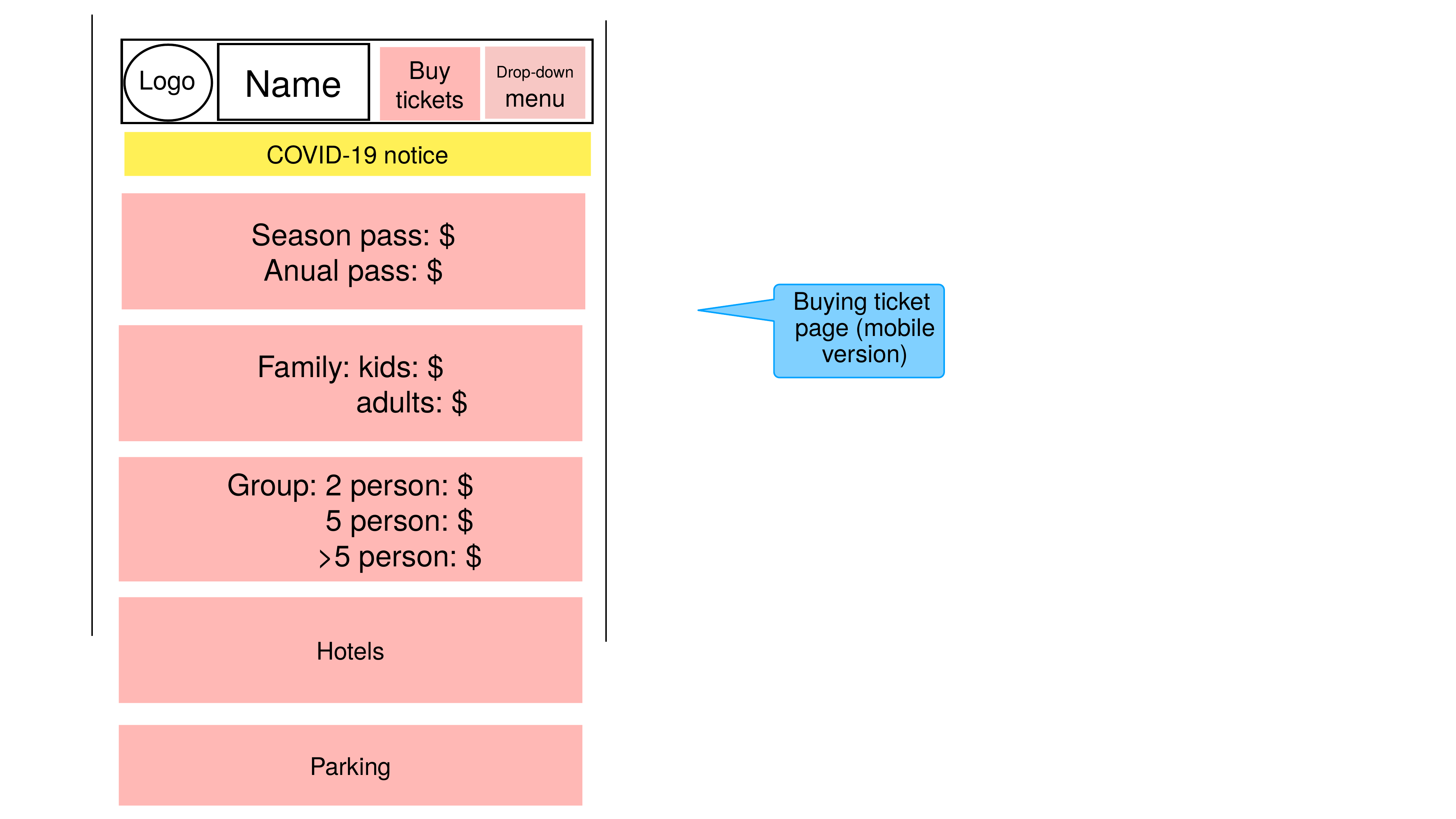

Drop-down menu

Buy tickets
Name
Logo

COVID-19 notice

Season pass: $
Anual pass: $

Buying ticket  page (mobile version)

Family: kids: $
               adults: $

Group: 2 person: $
            5 person: $
            >5 person: $

Hotels

Parking